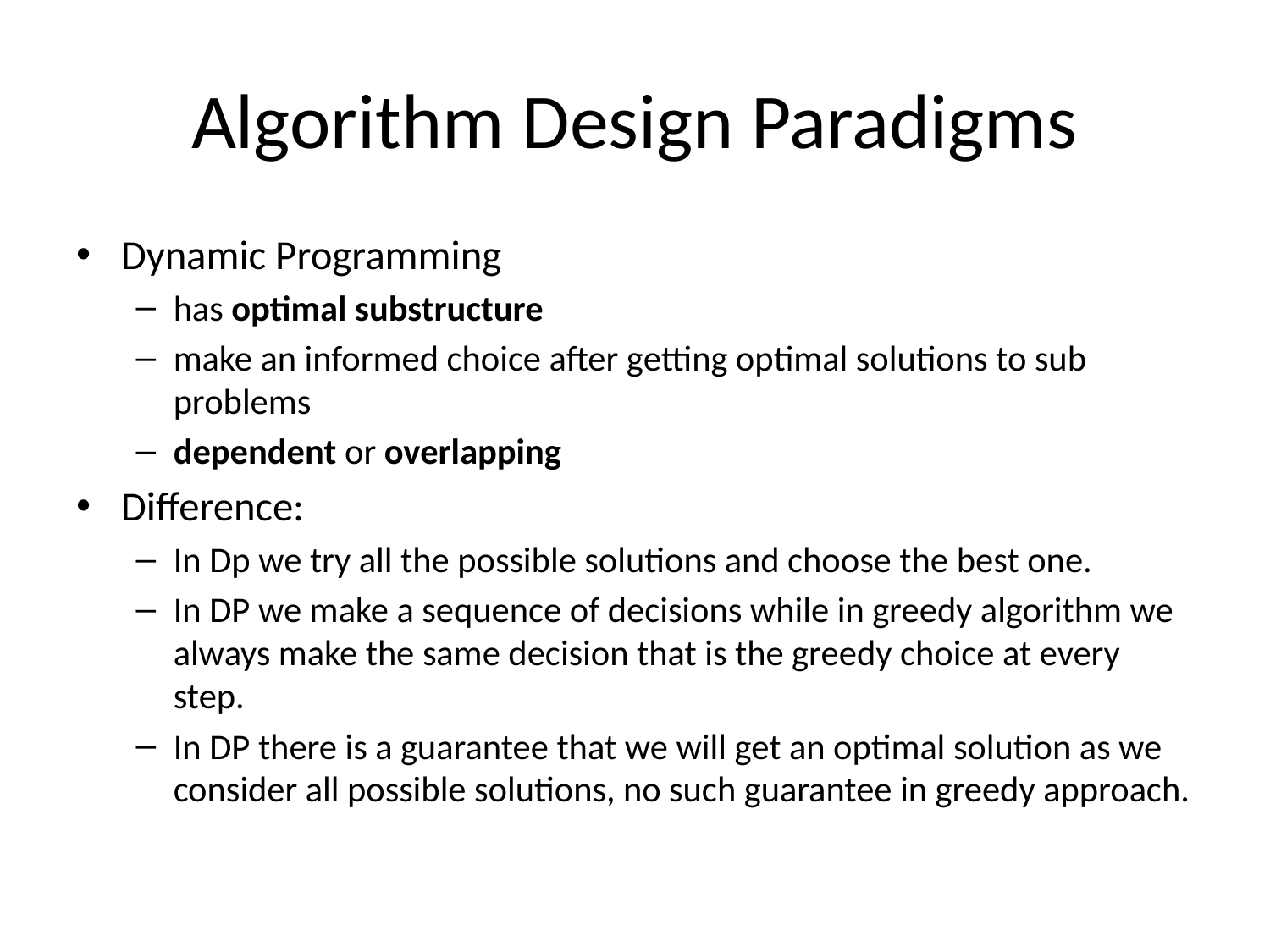

# Algorithm Design Paradigms
Dynamic Programming
has optimal substructure
make an informed choice after getting optimal solutions to sub problems
dependent or overlapping
Difference:
In Dp we try all the possible solutions and choose the best one.
In DP we make a sequence of decisions while in greedy algorithm we always make the same decision that is the greedy choice at every step.
In DP there is a guarantee that we will get an optimal solution as we consider all possible solutions, no such guarantee in greedy approach.